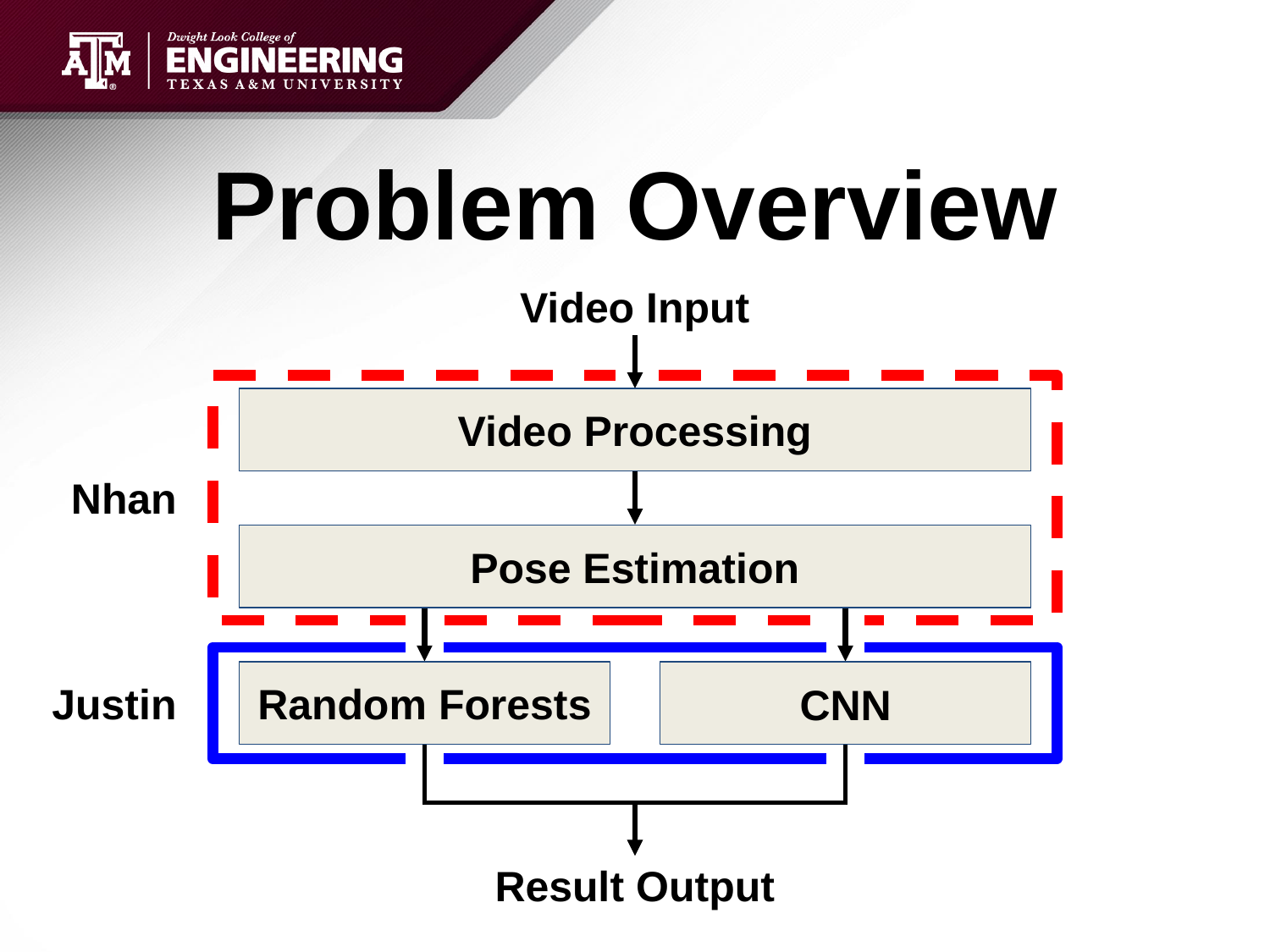

# Problem Overview
Video Input

Video Processing
Nhan
Pose Estimation

Random Forests
CNN
Justin

Result Output